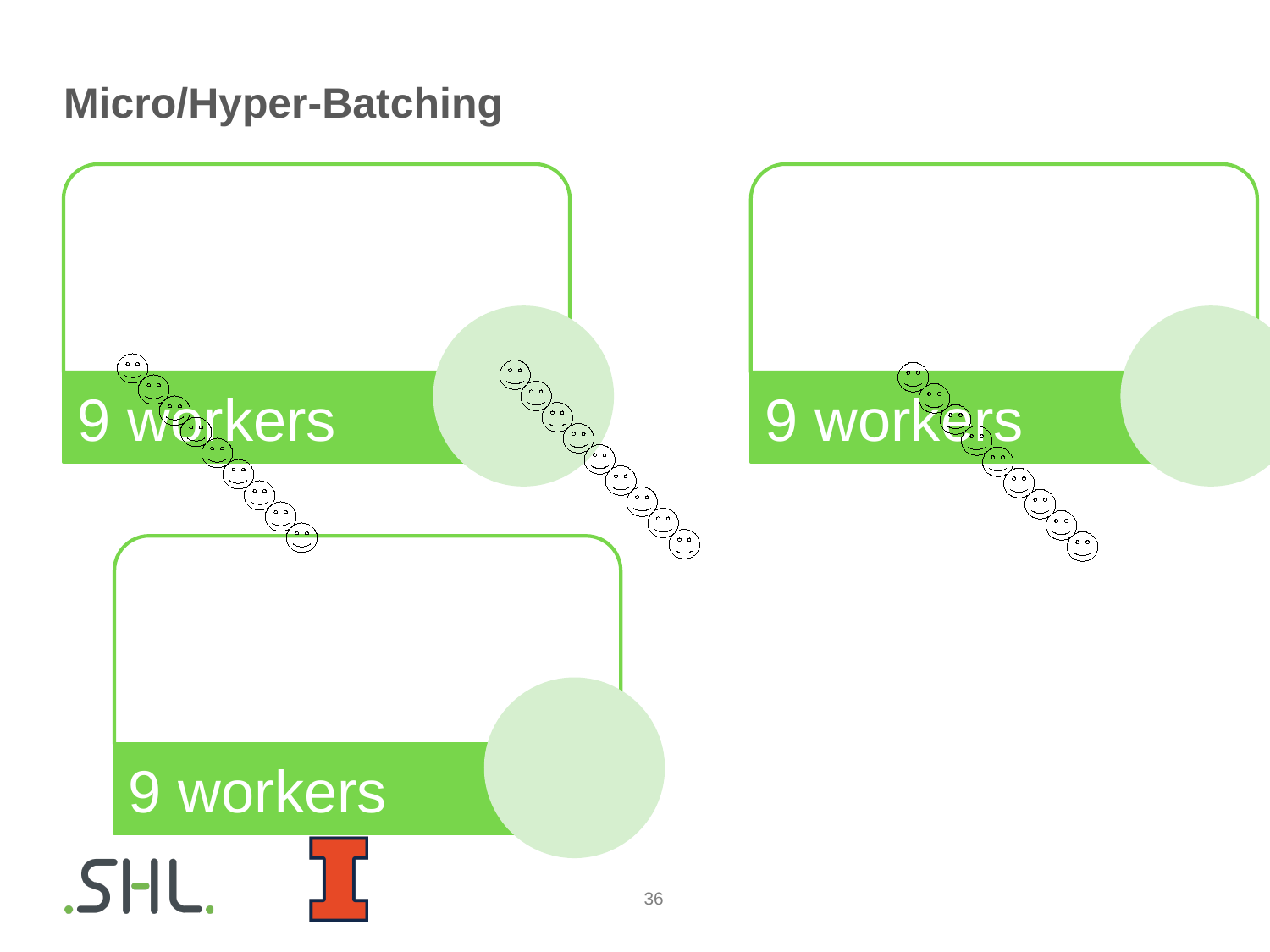

# Micro/Hyper-Batching
9 workers
9 workers
9 workers